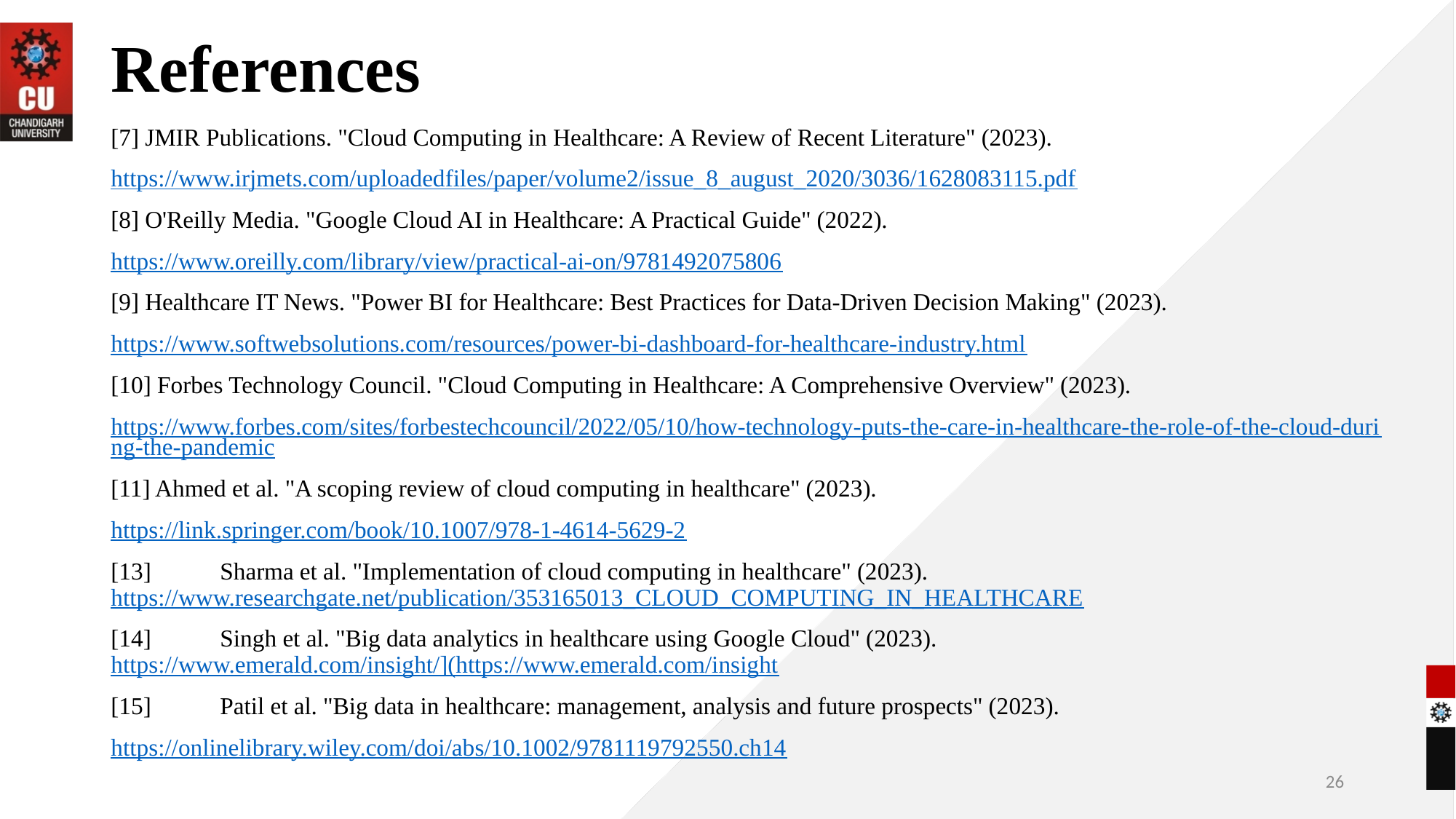

# References
[7] JMIR Publications. "Cloud Computing in Healthcare: A Review of Recent Literature" (2023).
https://www.irjmets.com/uploadedfiles/paper/volume2/issue_8_august_2020/3036/1628083115.pdf
[8] O'Reilly Media. "Google Cloud AI in Healthcare: A Practical Guide" (2022).
https://www.oreilly.com/library/view/practical-ai-on/9781492075806
[9] Healthcare IT News. "Power BI for Healthcare: Best Practices for Data-Driven Decision Making" (2023).
https://www.softwebsolutions.com/resources/power-bi-dashboard-for-healthcare-industry.html
[10] Forbes Technology Council. "Cloud Computing in Healthcare: A Comprehensive Overview" (2023).
https://www.forbes.com/sites/forbestechcouncil/2022/05/10/how-technology-puts-the-care-in-healthcare-the-role-of-the-cloud-during-the-pandemic
[11] Ahmed et al. "A scoping review of cloud computing in healthcare" (2023).
https://link.springer.com/book/10.1007/978-1-4614-5629-2
[13]	Sharma et al. "Implementation of cloud computing in healthcare" (2023). https://www.researchgate.net/publication/353165013_CLOUD_COMPUTING_IN_HEALTHCARE
[14]	Singh et al. "Big data analytics in healthcare using Google Cloud" (2023). https://www.emerald.com/insight/](https://www.emerald.com/insight
[15]	Patil et al. "Big data in healthcare: management, analysis and future prospects" (2023).
https://onlinelibrary.wiley.com/doi/abs/10.1002/9781119792550.ch14

26